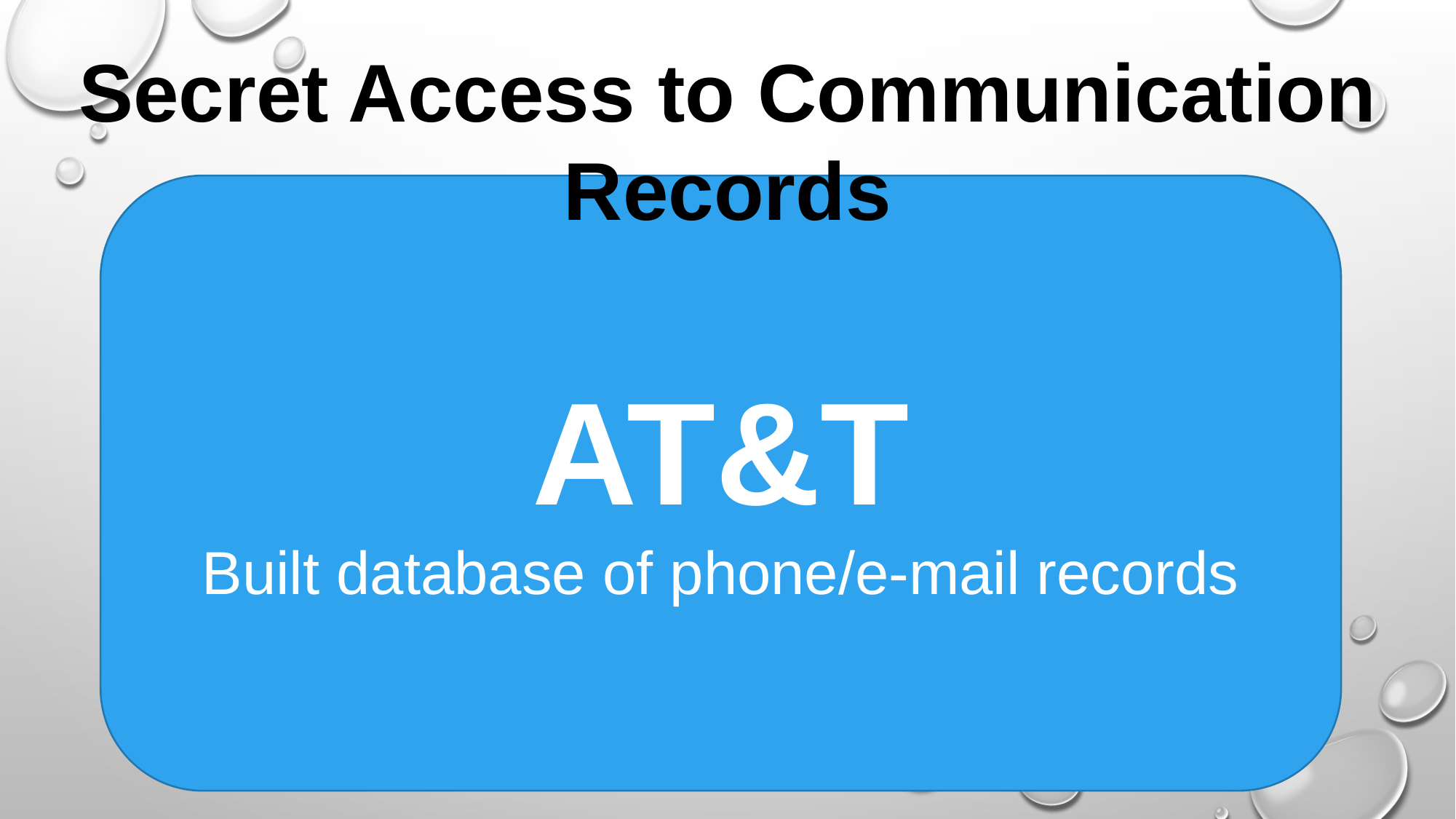

Secret Access to Communication Records
AT&T
Built database of phone/e-mail records